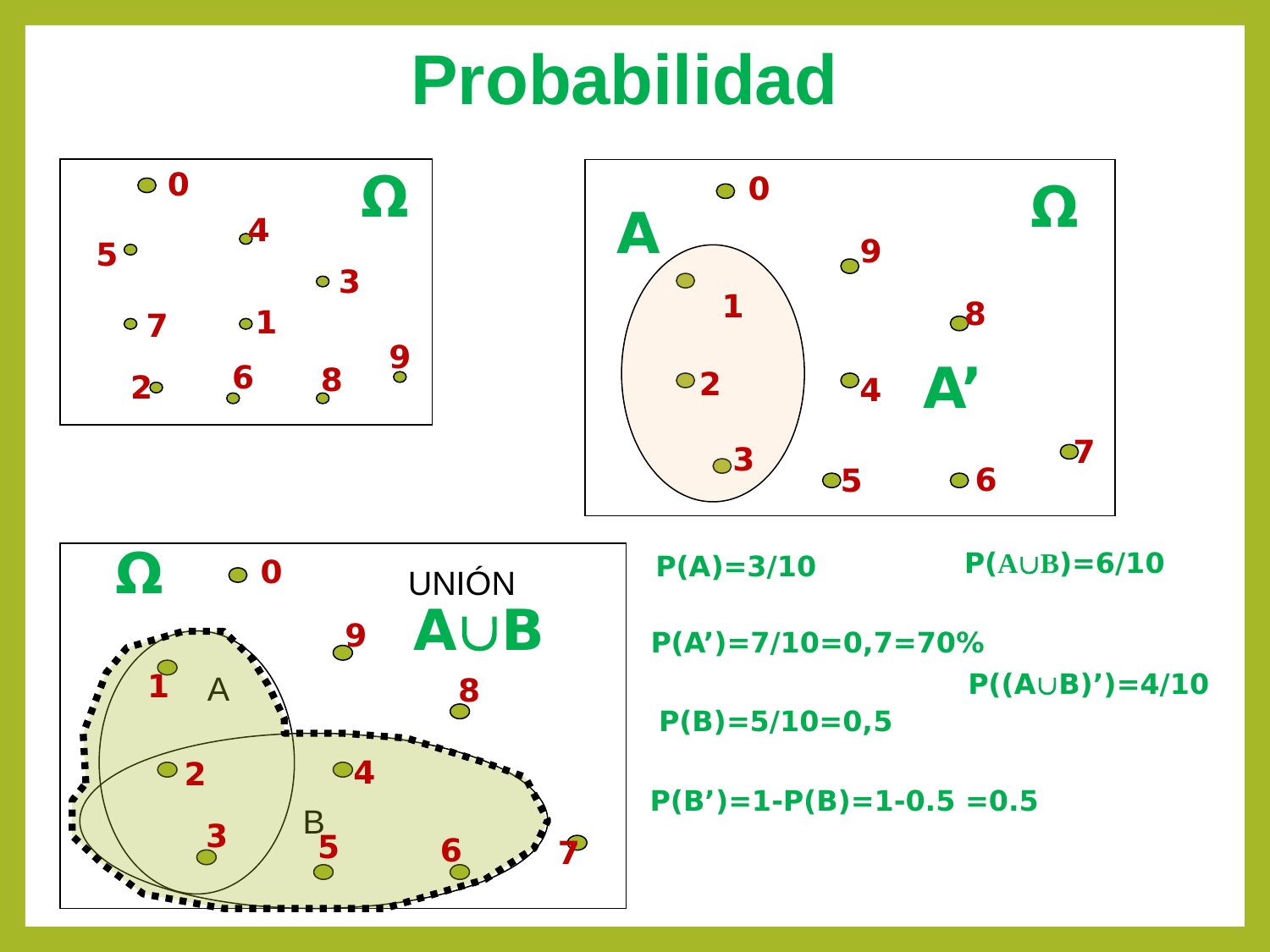

# Probabilidad
Ω
0

A

A’
0
Ω

4
9
5
3

1
8
1
7
9
6
8
2
2
4
7
3
6
5
Ω
P(A∪B)=6/10
P(A)=3/10

A
B
0
UNIÓN

A∪B
9
P(A’)=7/10=0,7=70%

1
P((A∪B)’)=4/10
8
P(B)=5/10=0,5
4
2
P(B’)=1-P(B)=1-0.5 =0.5
3
5
6
7